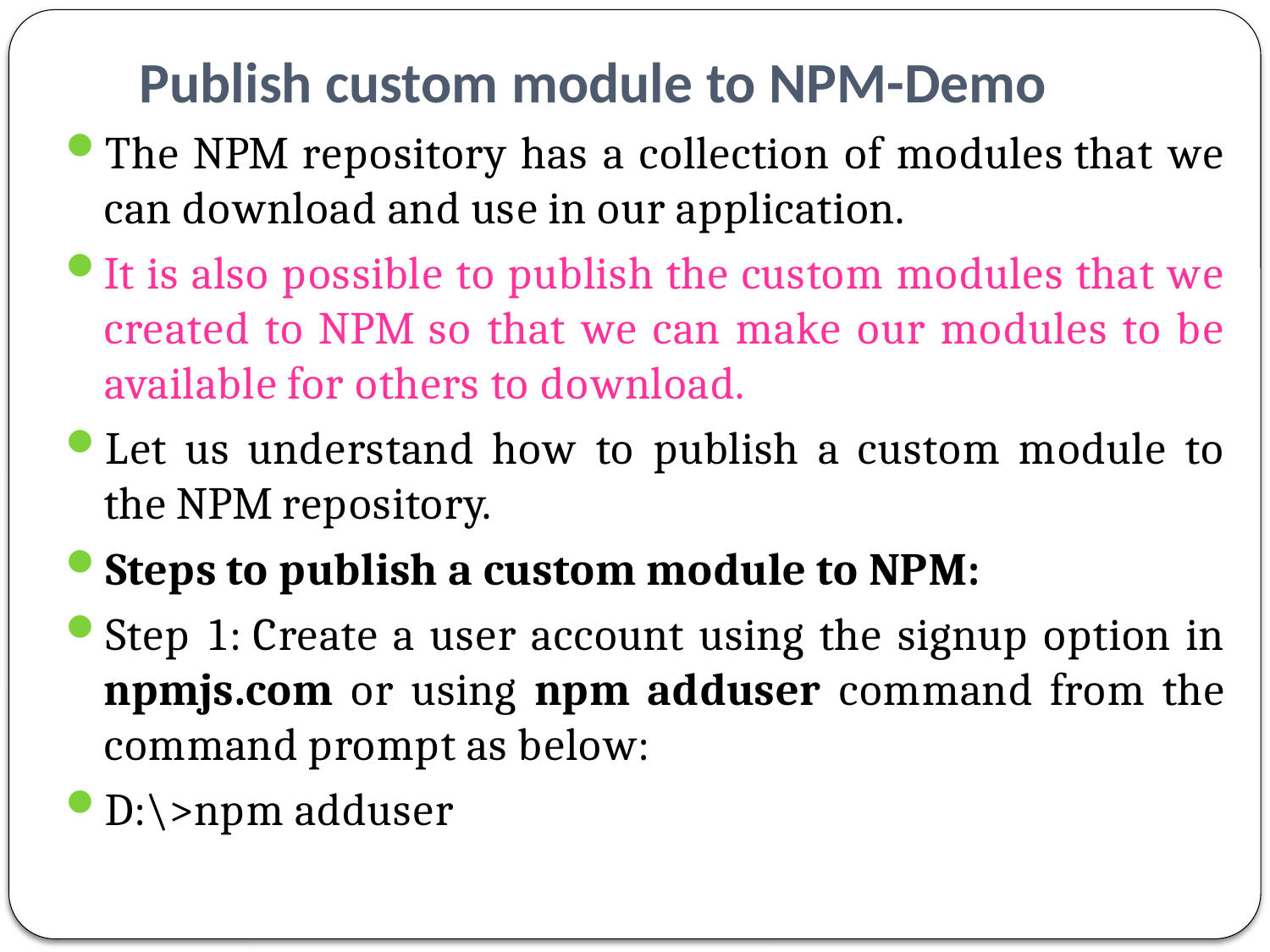

# Publish custom module to NPM-Demo
The NPM repository has a collection of modules that we can download and use in our application.
It is also possible to publish the custom modules that we created to NPM so that we can make our modules to be available for others to download.
Let us understand how to publish a custom module to the NPM repository.
Steps to publish a custom module to NPM:
Step 1: Create a user account using the signup option in npmjs.com or using npm adduser command from the command prompt as below:
D:\>npm adduser